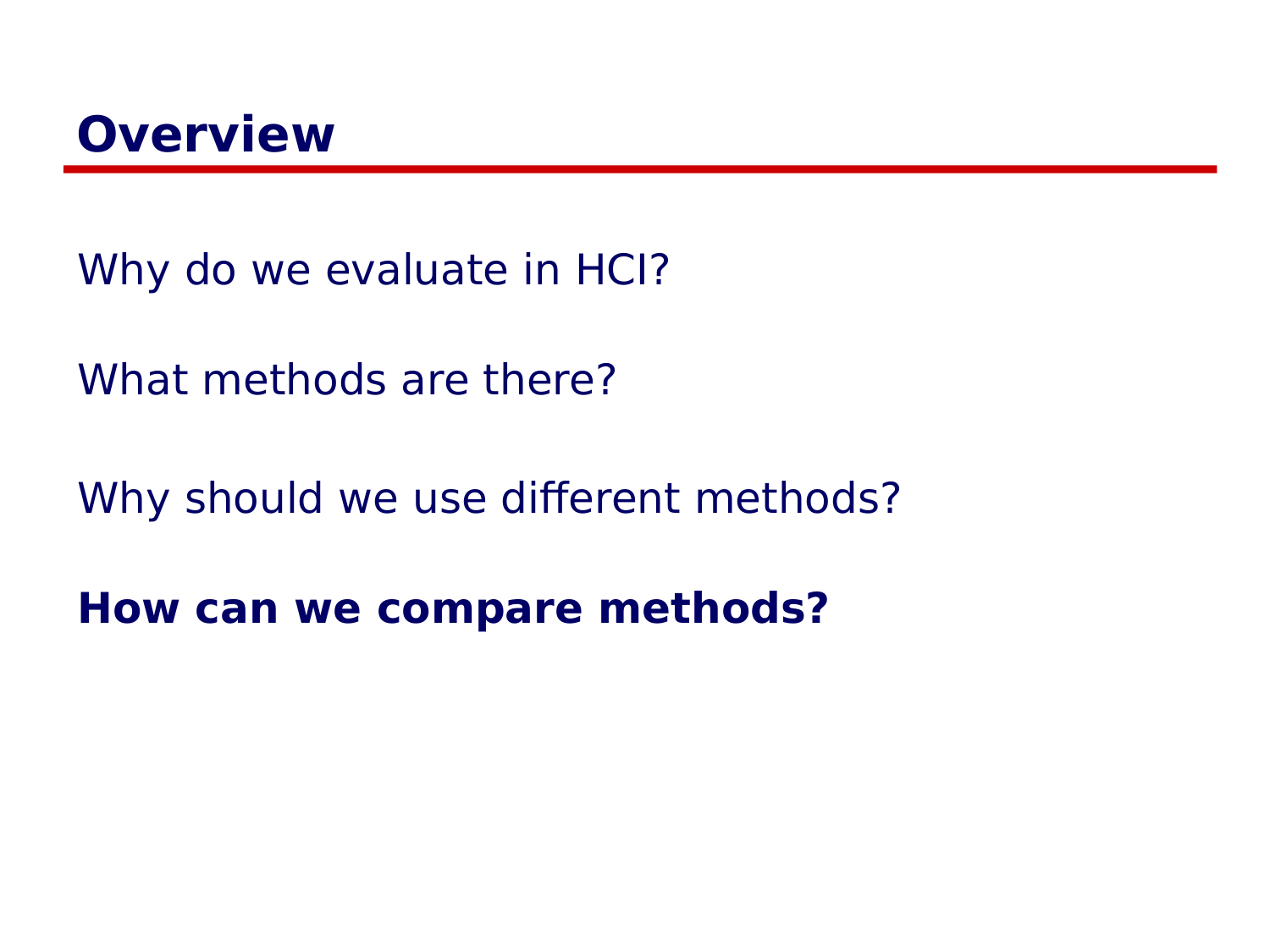

# Overview
Why do we evaluate in HCI?
What methods are there?

Why should we use different methods?
How can we compare methods?